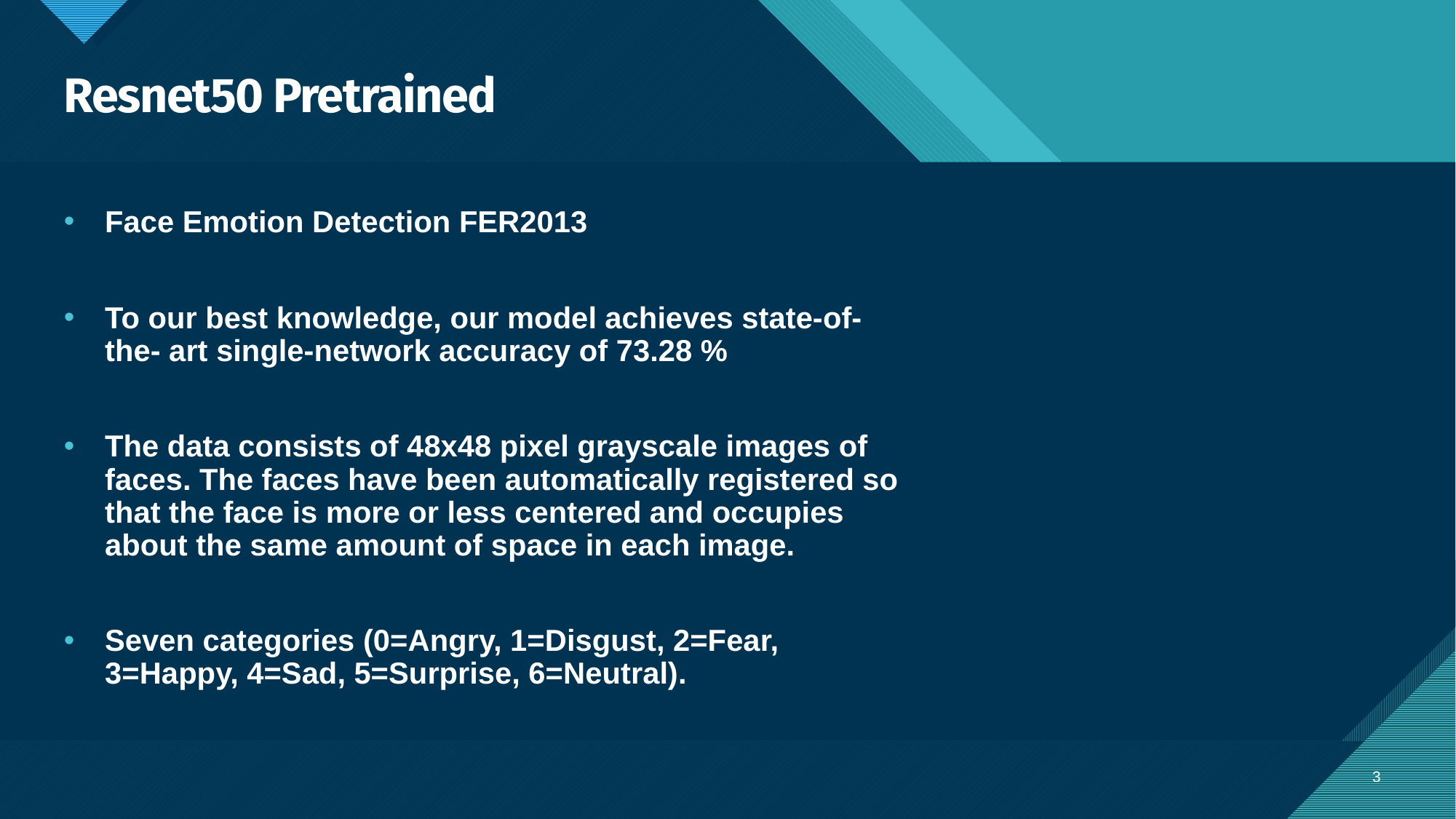

# Resnet50 Pretrained
Face Emotion Detection FER2013

To our best knowledge, our model achieves state-of-the- art single-network accuracy of 73.28 %

The data consists of 48x48 pixel grayscale images of faces. The faces have been automatically registered so that the face is more or less centered and occupies about the same amount of space in each image.

Seven categories (0=Angry, 1=Disgust, 2=Fear, 3=Happy, 4=Sad, 5=Surprise, 6=Neutral).

3